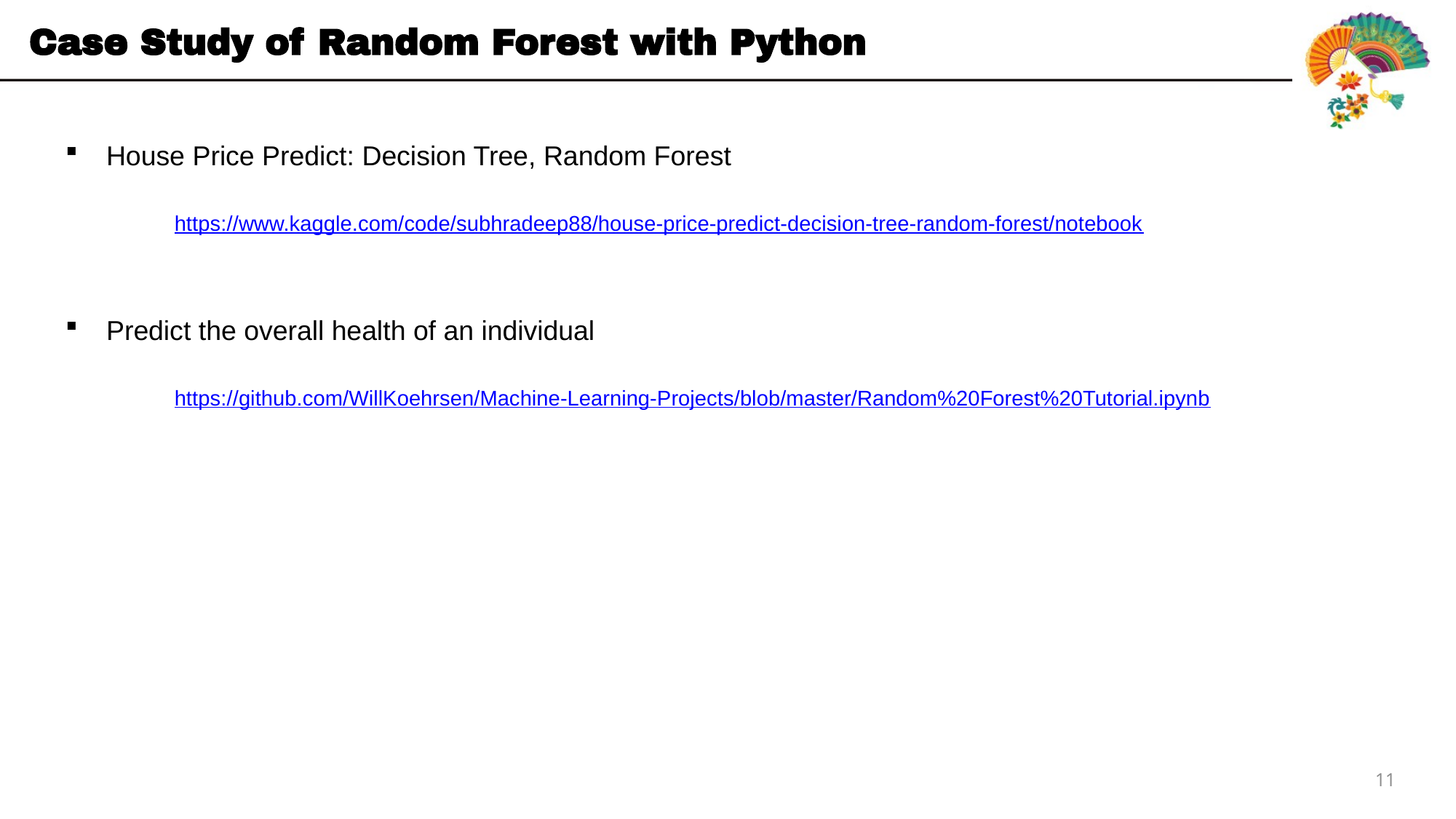

# Case Study of Random Forest with Python
House Price Predict: Decision Tree, Random Forest
	https://www.kaggle.com/code/subhradeep88/house-price-predict-decision-tree-random-forest/notebook

Predict the overall health of an individual
	https://github.com/WillKoehrsen/Machine-Learning-Projects/blob/master/Random%20Forest%20Tutorial.ipynb

11